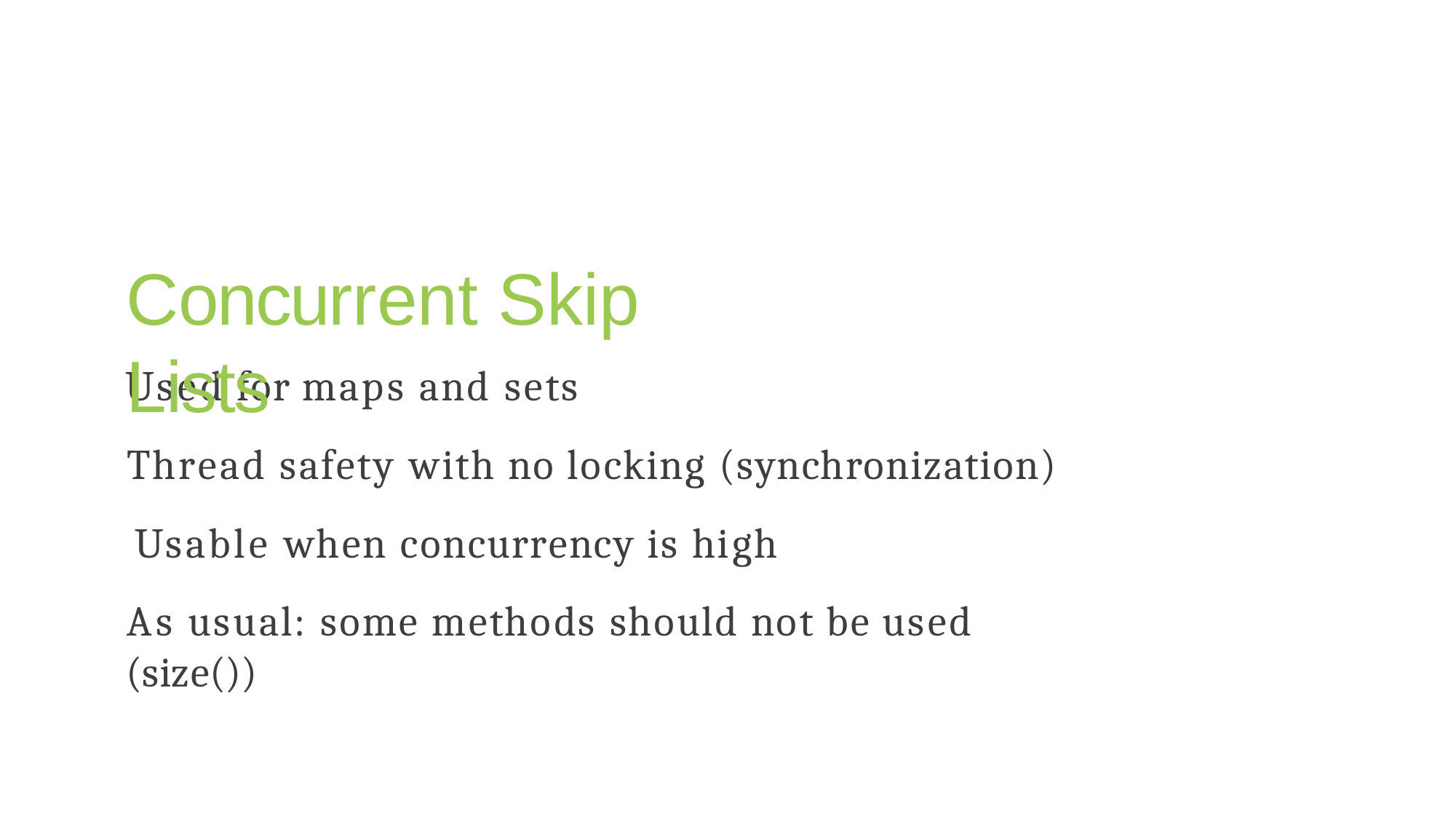

# Concurrent Skip Lists
Used for maps and sets
Thread safety with no locking (synchronization)  Usable when concurrency is high
As usual: some methods should not be used (size())
73